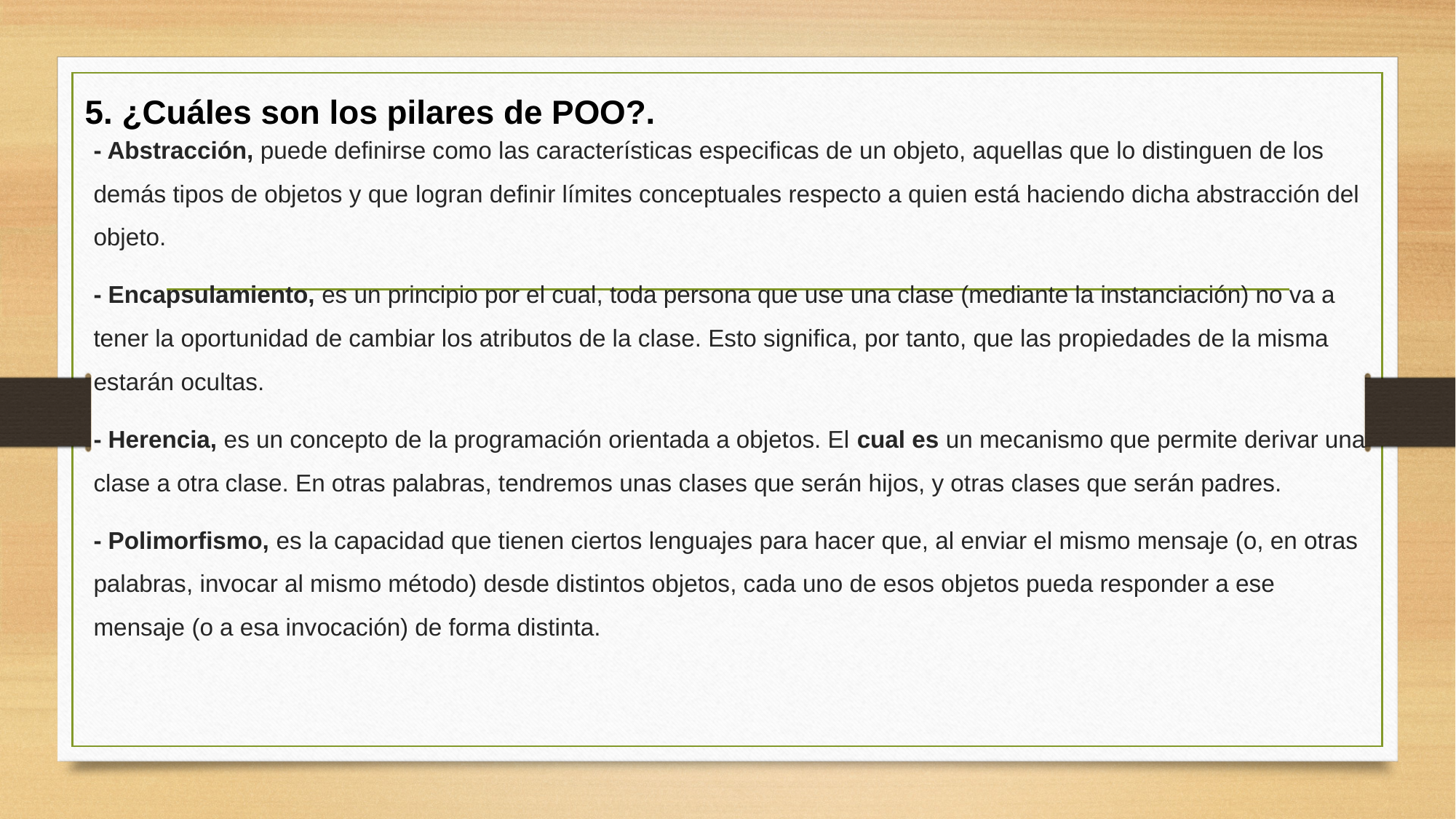

- Abstracción, puede definirse como las características especificas de un objeto, aquellas que lo distinguen de los demás tipos de objetos y que logran definir límites conceptuales respecto a quien está haciendo dicha abstracción del objeto.
- Encapsulamiento, es un principio por el cual, toda persona que use una clase (mediante la instanciación) no va a tener la oportunidad de cambiar los atributos de la clase. Esto significa, por tanto, que las propiedades de la misma estarán ocultas.
- Herencia, es un concepto de la programación orientada a objetos. El cual es un mecanismo que permite derivar una clase a otra clase. En otras palabras, tendremos unas clases que serán hijos, y otras clases que serán padres.
- Polimorfismo, es la capacidad que tienen ciertos lenguajes para hacer que, al enviar el mismo mensaje (o, en otras palabras, invocar al mismo método) desde distintos objetos, cada uno de esos objetos pueda responder a ese mensaje (o a esa invocación) de forma distinta.

5. ¿Cuáles son los pilares de POO?.